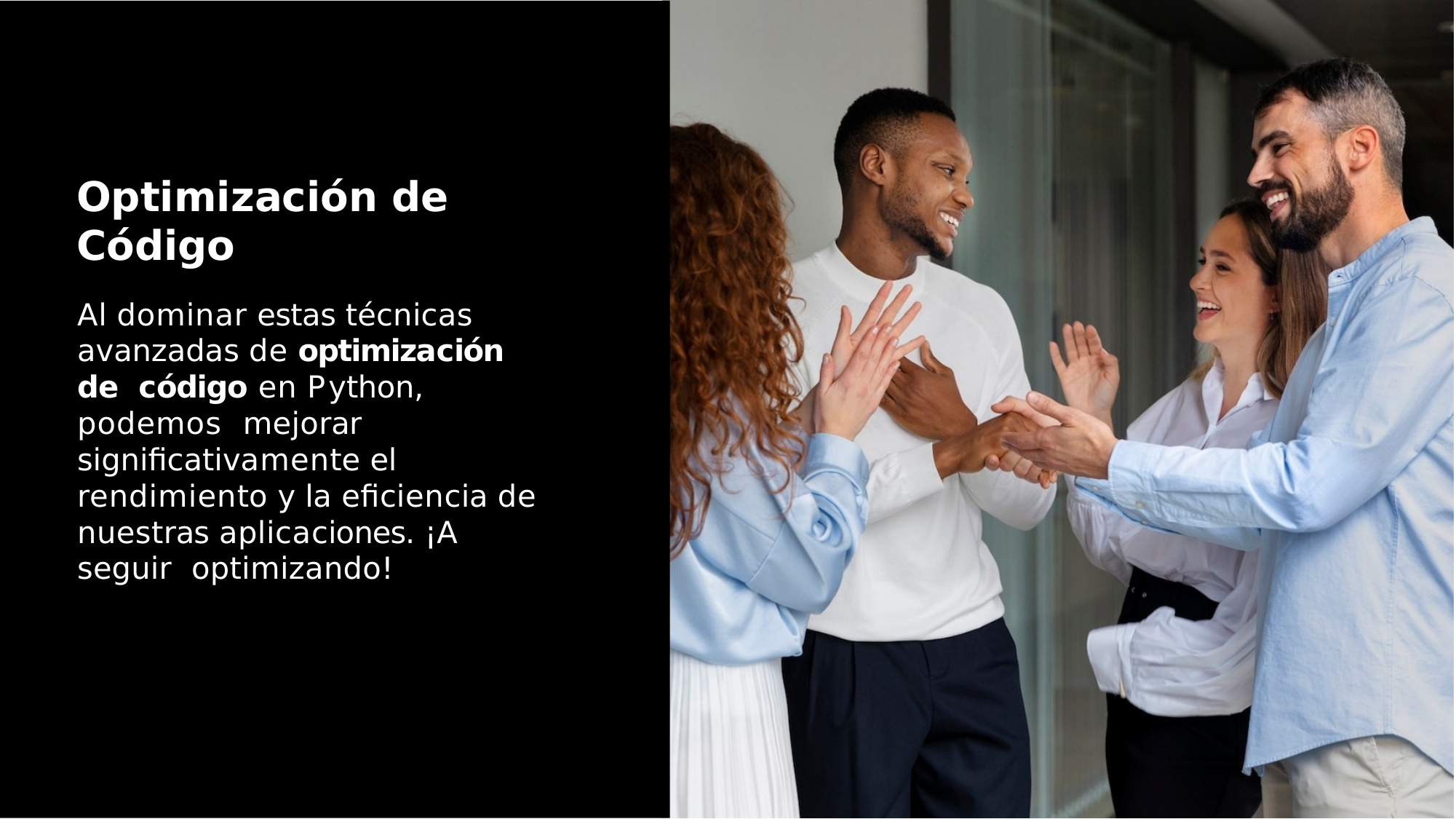

# Optimización de Código
Al dominar estas técnicas  avanzadas de optimización de  código en Python, podemos  mejorar signiﬁcativamente el  rendimiento y la eﬁciencia de  nuestras aplicaciones. ¡A seguir  optimizando!